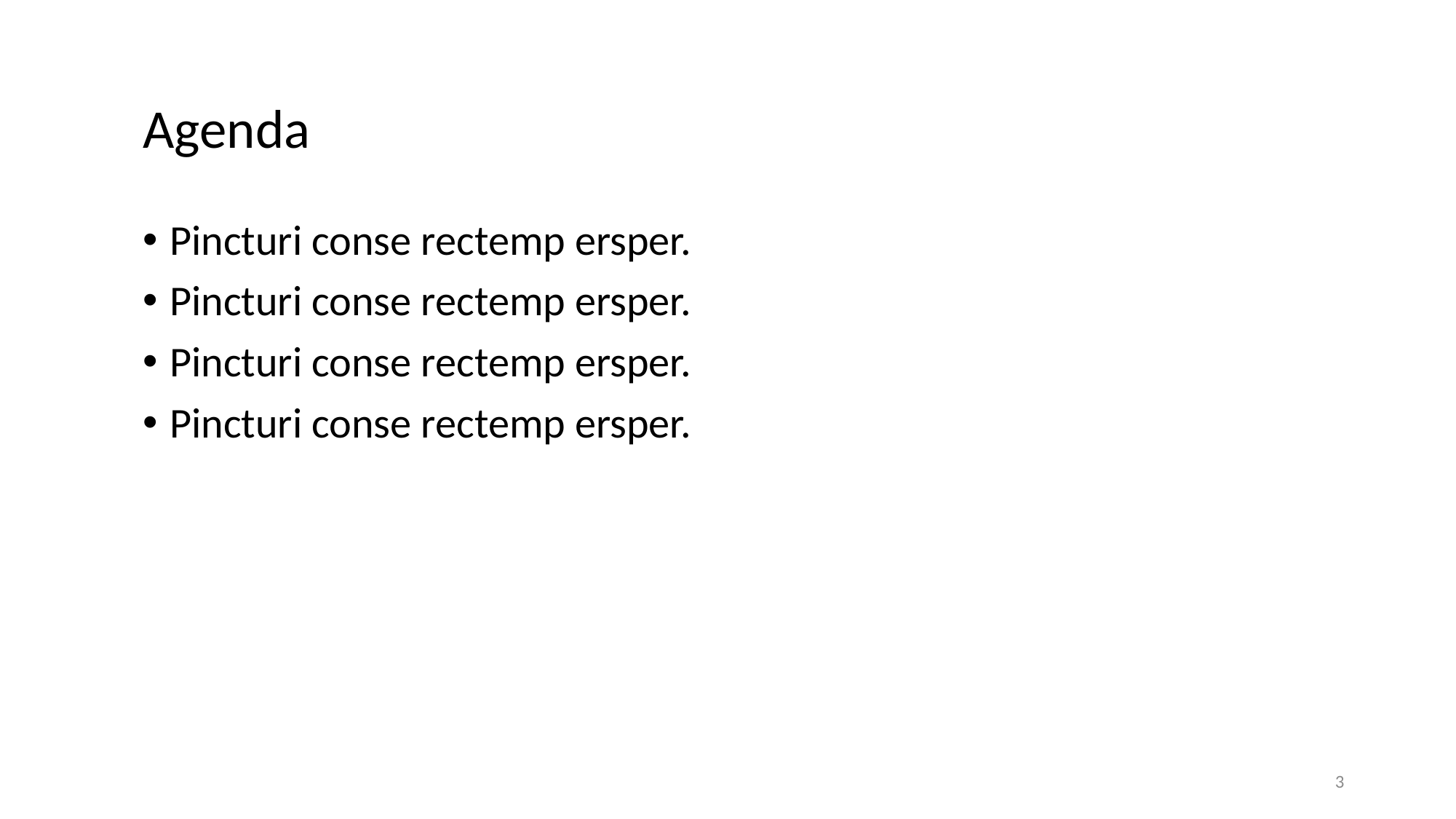

# Agenda
Pincturi conse rectemp ersper.
Pincturi conse rectemp ersper.
Pincturi conse rectemp ersper.
Pincturi conse rectemp ersper.

3